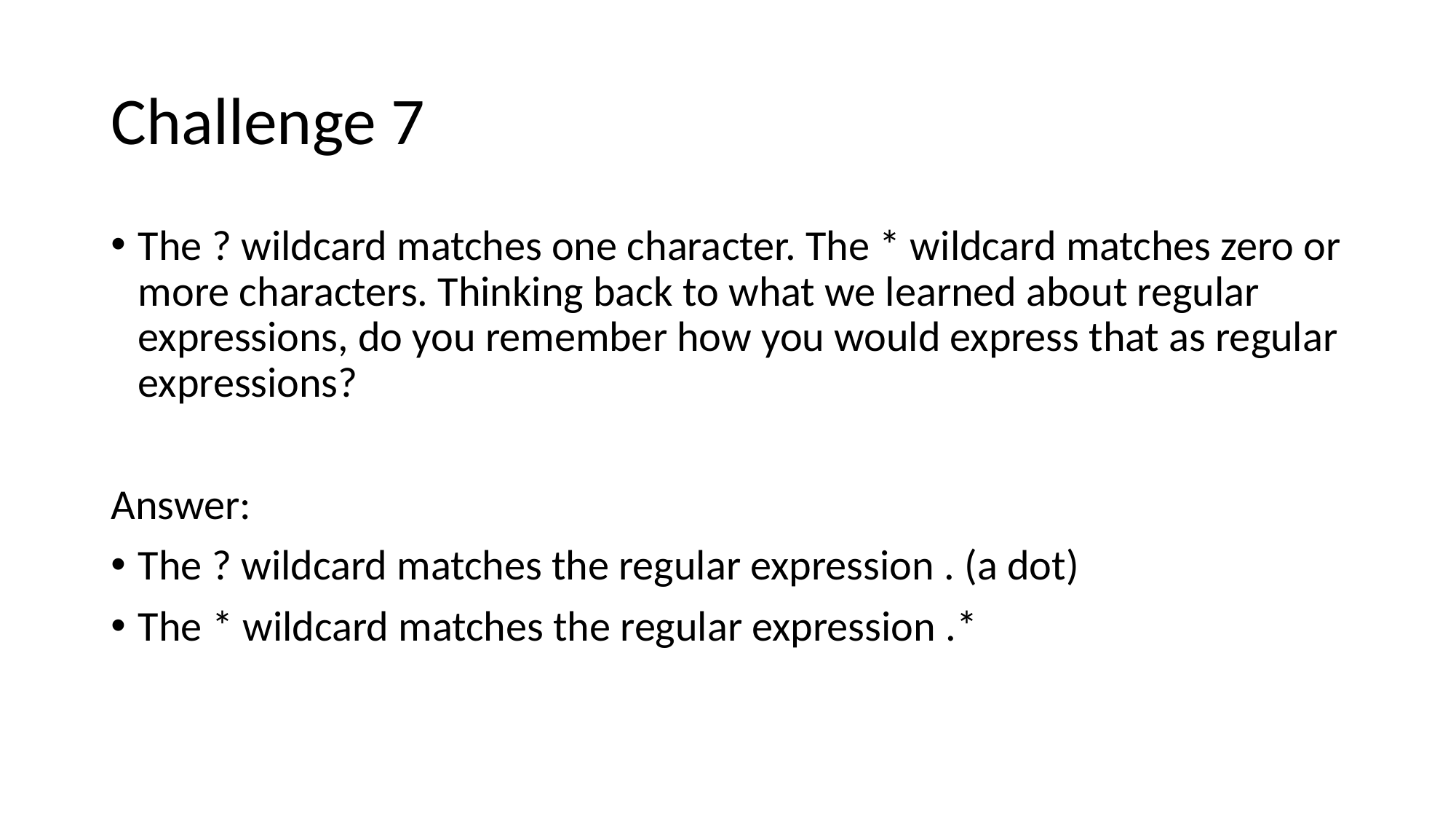

# Challenge 7
The ? wildcard matches one character. The * wildcard matches zero or more characters. Thinking back to what we learned about regular expressions, do you remember how you would express that as regular expressions?

Answer:
The ? wildcard matches the regular expression . (a dot)
The * wildcard matches the regular expression .*